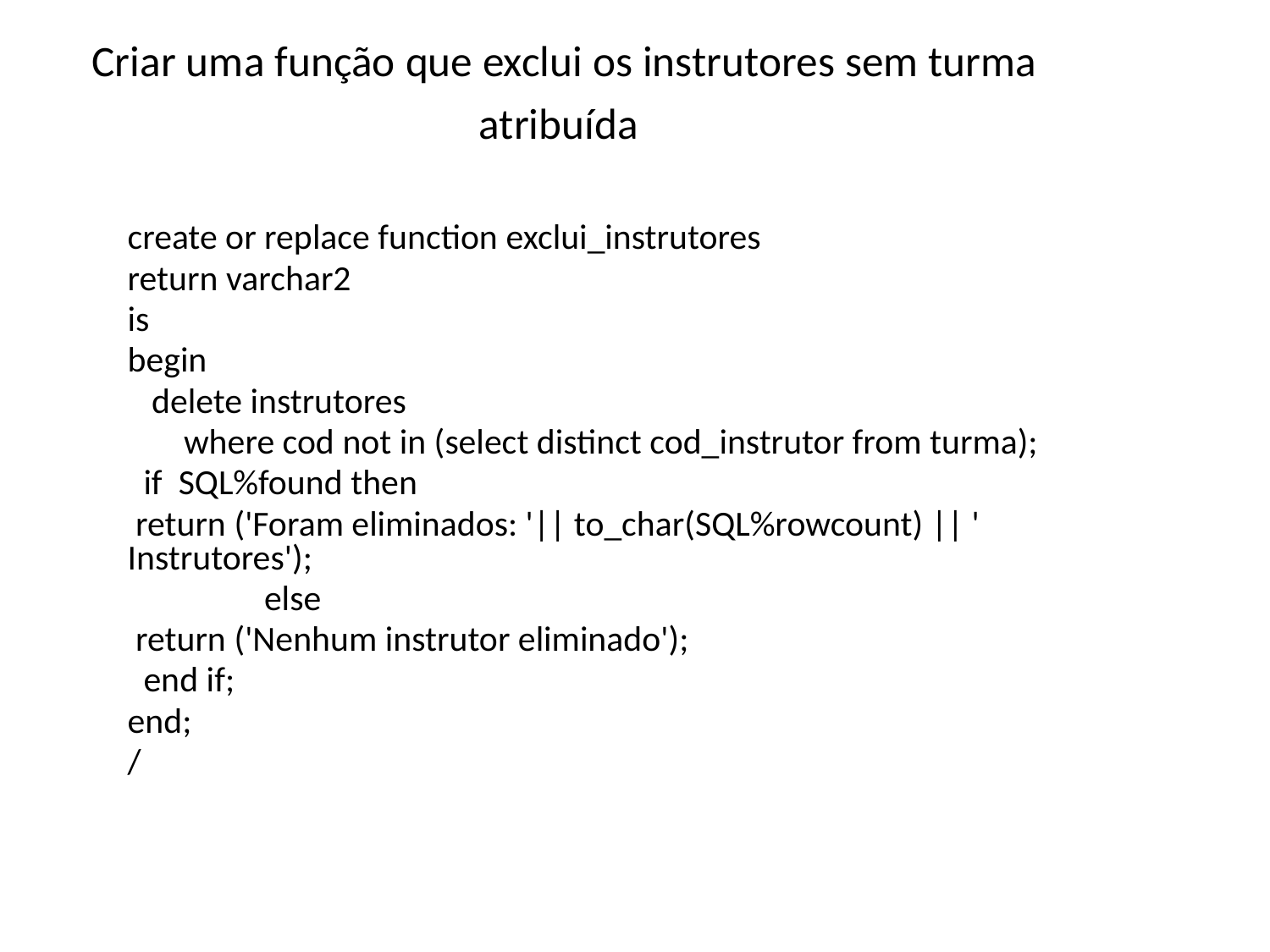

# Criar uma função que exclui os instrutores sem turma atribuída
create or replace function exclui_instrutores
return varchar2
is
begin
   delete instrutores
       where cod not in (select distinct cod_instrutor from turma);
  if  SQL%found then
 return ('Foram eliminados: '|| to_char(SQL%rowcount) || ' Instrutores');
                 else
 return ('Nenhum instrutor eliminado');
  end if;
end;
/